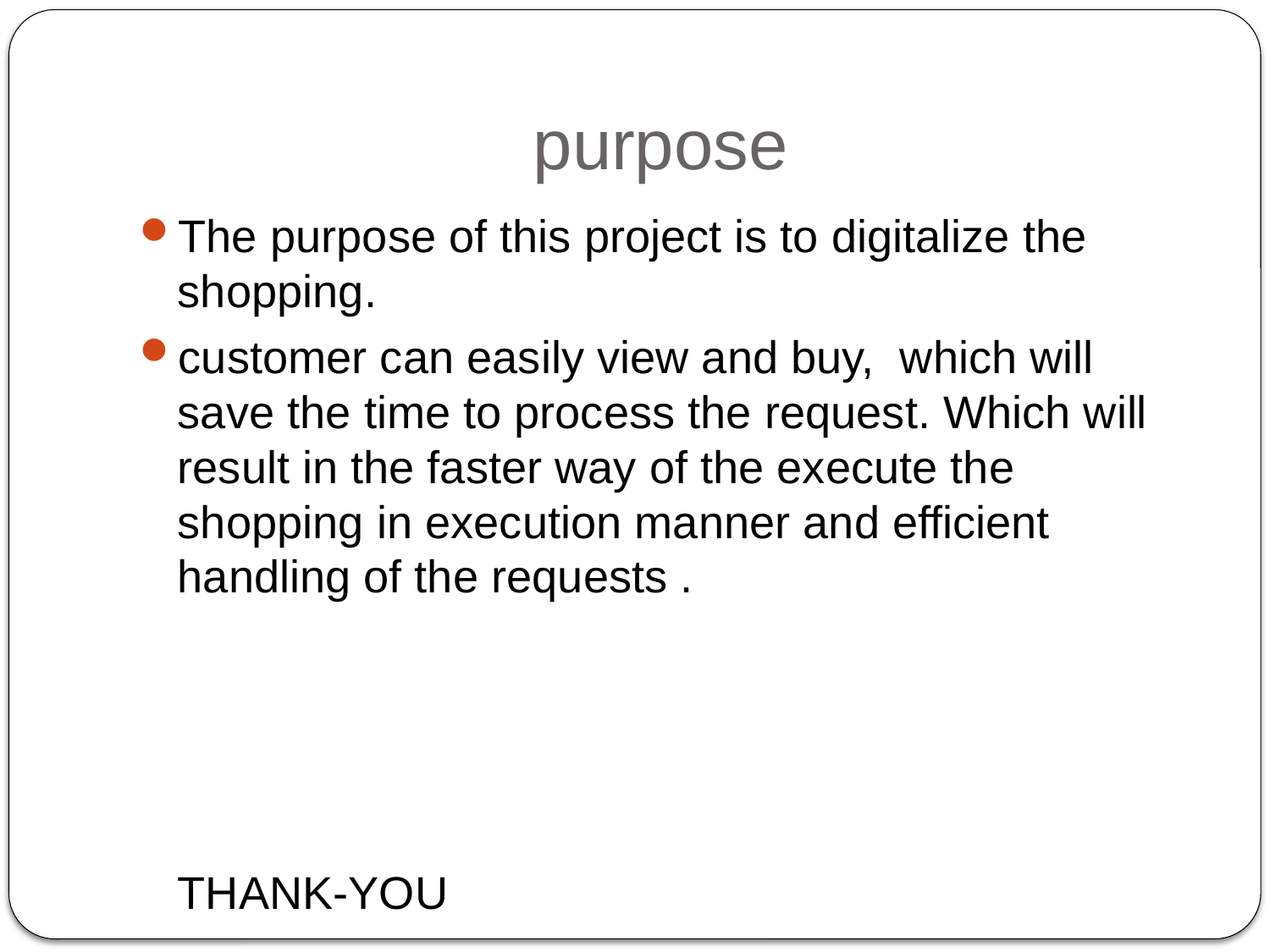

# purpose
The purpose of this project is to digitalize the shopping.
customer can easily view and buy,  which will save the time to process the request. Which will result in the faster way of the execute the shopping in execution manner and efficient handling of the requests .

                                                                              THANK-YOU